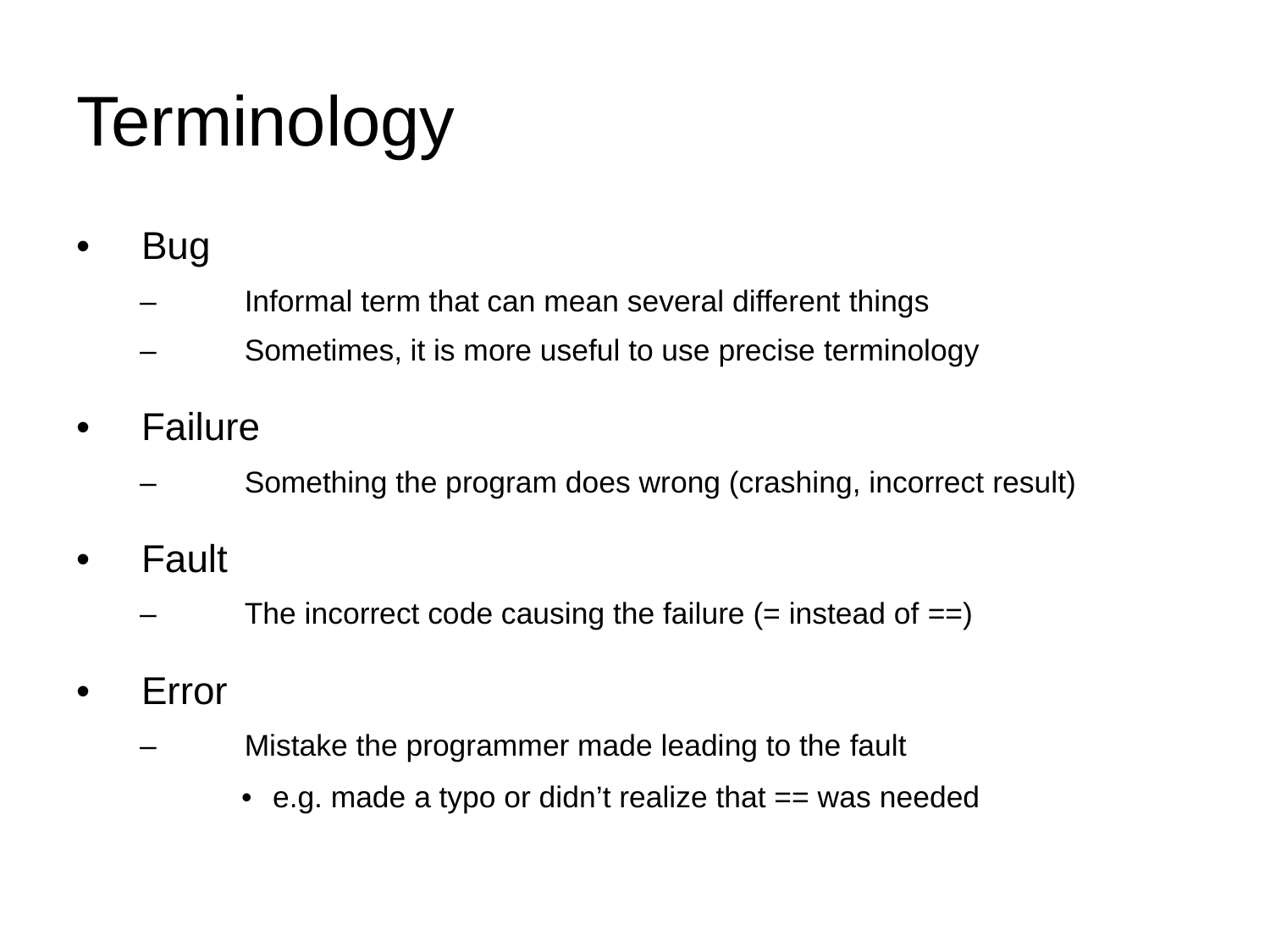

# Terminology
• 	Bug
– 	Informal term that can mean several different things
– 	Sometimes, it is more useful to use precise terminology

• 	Failure
– 	Something the program does wrong (crashing, incorrect result)

• 	Fault
– 	The incorrect code causing the failure (= instead of ==)

• 	Error
– 	Mistake the programmer made leading to the fault
•   e.g. made a typo or didn’t realize that == was needed